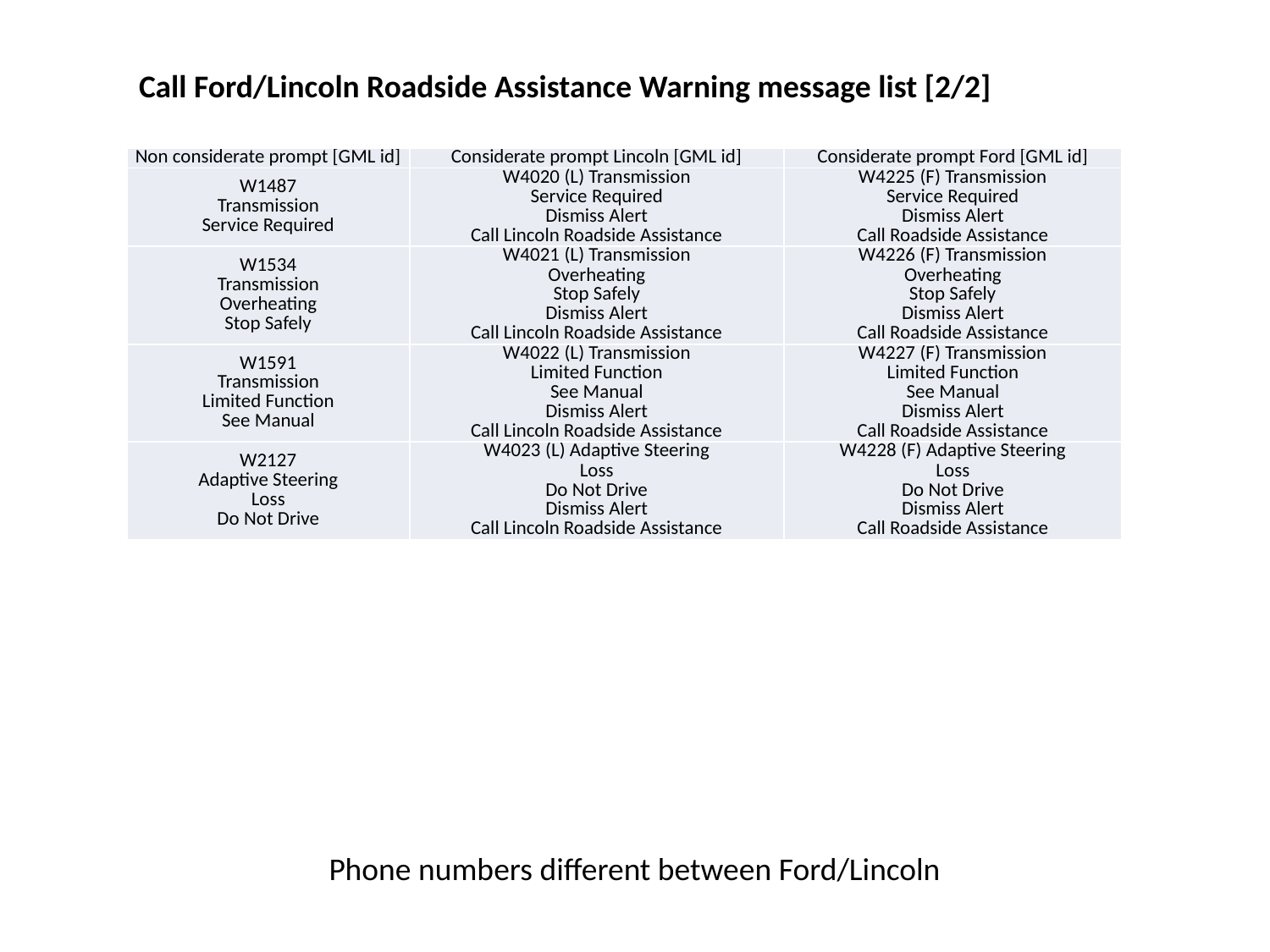

Call Ford/Lincoln Roadside Assistance Warning message list [2/2]
| Non considerate prompt [GML id] | Considerate prompt Lincoln [GML id] | Considerate prompt Ford [GML id] |
| --- | --- | --- |
| W1487 Transmission Service Required | W4020 (L) Transmission Service Required Dismiss Alert Call Lincoln Roadside Assistance | W4225 (F) Transmission Service Required Dismiss Alert Call Roadside Assistance |
| W1534 Transmission Overheating Stop Safely | W4021 (L) Transmission Overheating Stop Safely Dismiss Alert Call Lincoln Roadside Assistance | W4226 (F) Transmission Overheating Stop Safely Dismiss Alert Call Roadside Assistance |
| W1591 Transmission Limited Function See Manual | W4022 (L) Transmission Limited Function See Manual Dismiss Alert Call Lincoln Roadside Assistance | W4227 (F) Transmission Limited Function See Manual Dismiss Alert Call Roadside Assistance |
| W2127 Adaptive Steering Loss Do Not Drive | W4023 (L) Adaptive Steering Loss Do Not Drive Dismiss Alert Call Lincoln Roadside Assistance | W4228 (F) Adaptive Steering Loss Do Not Drive Dismiss Alert Call Roadside Assistance |
Phone numbers different between Ford/Lincoln